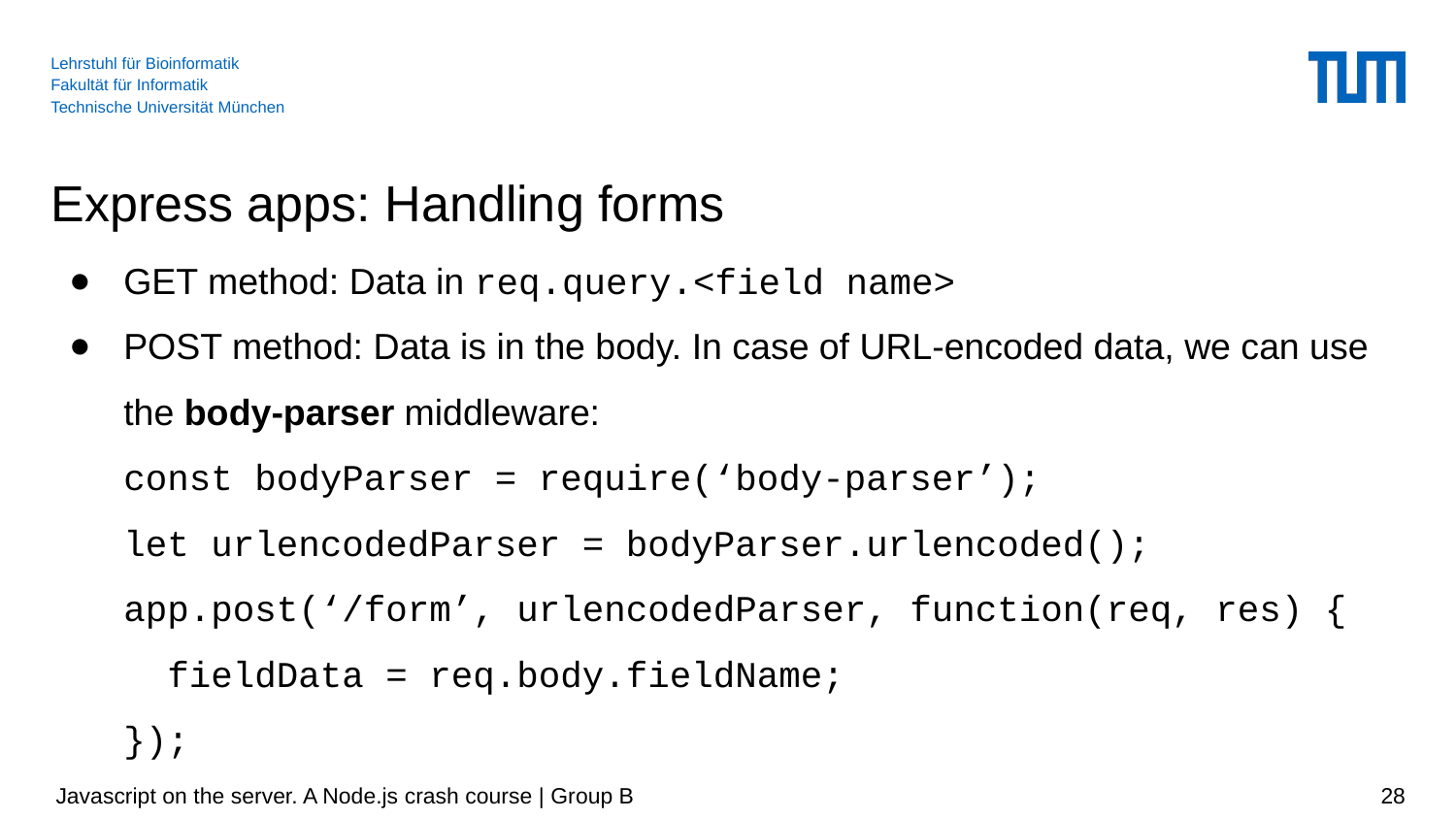

# Express apps: Handling forms
GET method: Data in req.query.<field name>
POST method: Data is in the body. In case of URL-encoded data, we can use the body-parser middleware:
const bodyParser = require(‘body-parser’);
let urlencodedParser = bodyParser.urlencoded();
app.post(‘/form’, urlencodedParser, function(req, res) {
  fieldData = req.body.fieldName;
});
 Javascript on the server. A Node.js crash course | Group B
28